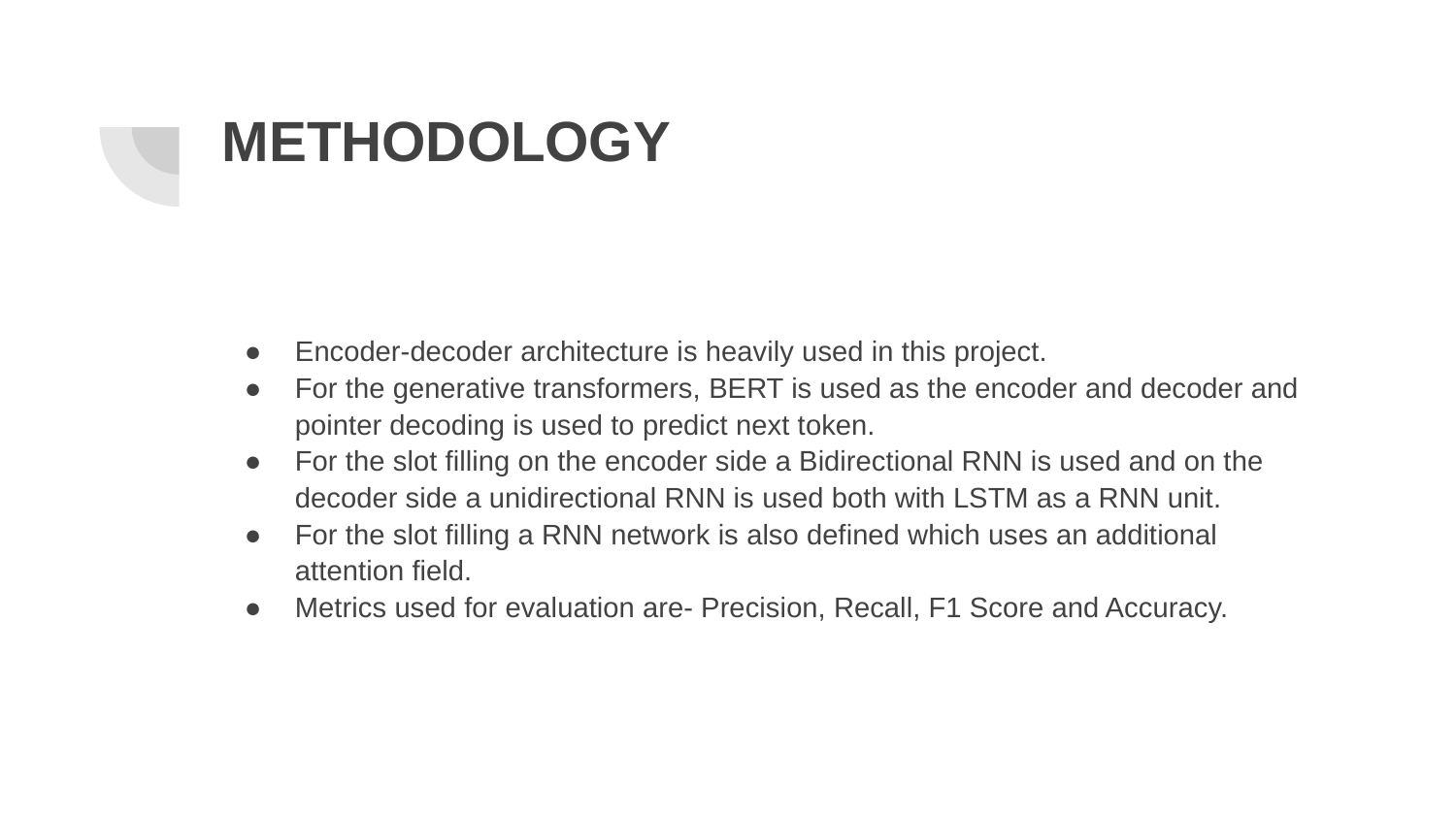

# METHODOLOGY
Encoder-decoder architecture is heavily used in this project.
For the generative transformers, BERT is used as the encoder and decoder and pointer decoding is used to predict next token.
For the slot filling on the encoder side a Bidirectional RNN is used and on the decoder side a unidirectional RNN is used both with LSTM as a RNN unit.
For the slot filling a RNN network is also defined which uses an additional attention field.
Metrics used for evaluation are- Precision, Recall, F1 Score and Accuracy.